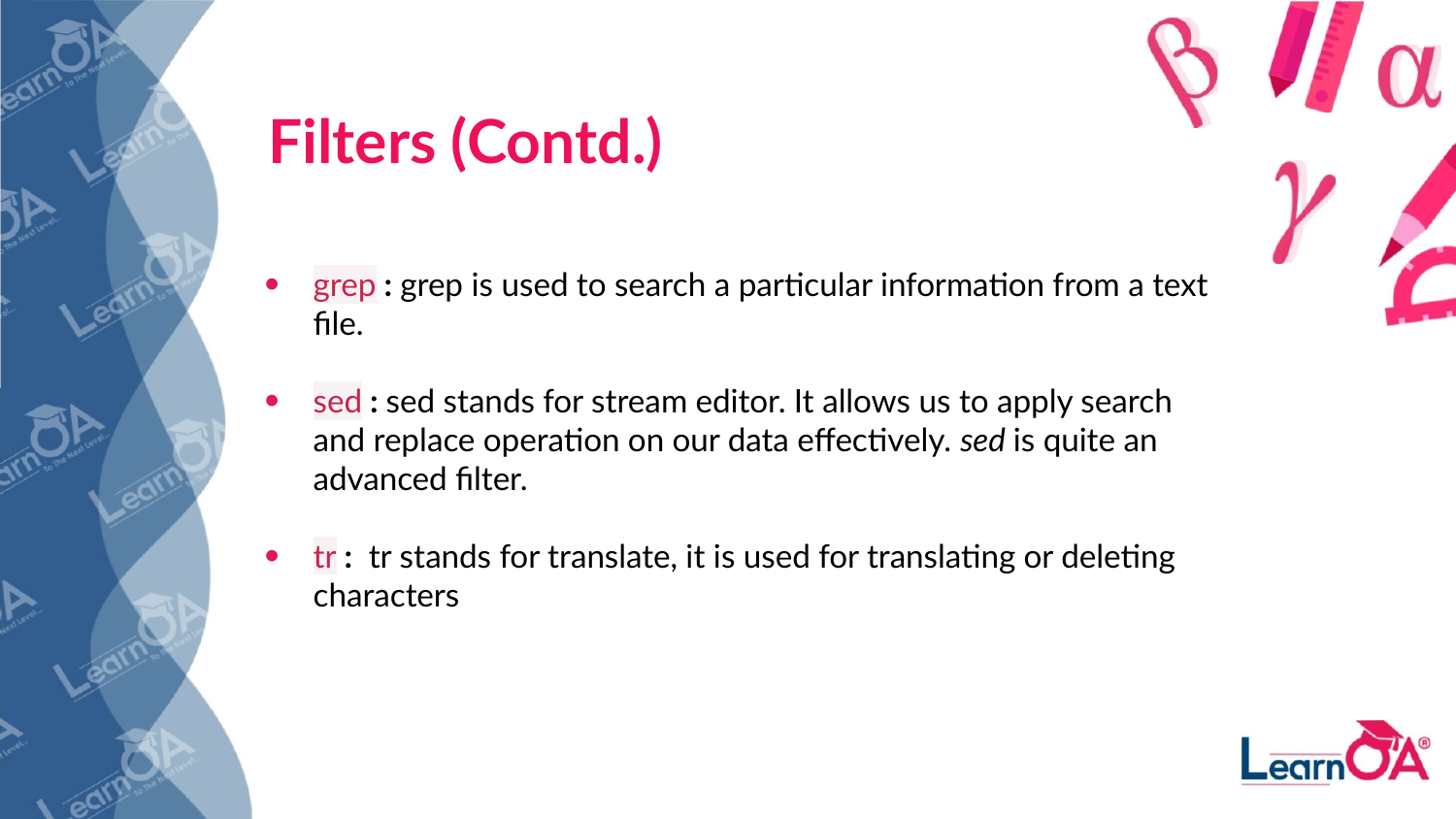

Filters (Contd.)

grep : grep is used to search a particular information from a text file.

sed : sed stands for stream editor. It allows us to apply search and replace operation on our data effectively. sed is quite an advanced filter.

tr :  tr stands for translate, it is used for translating or deleting characters